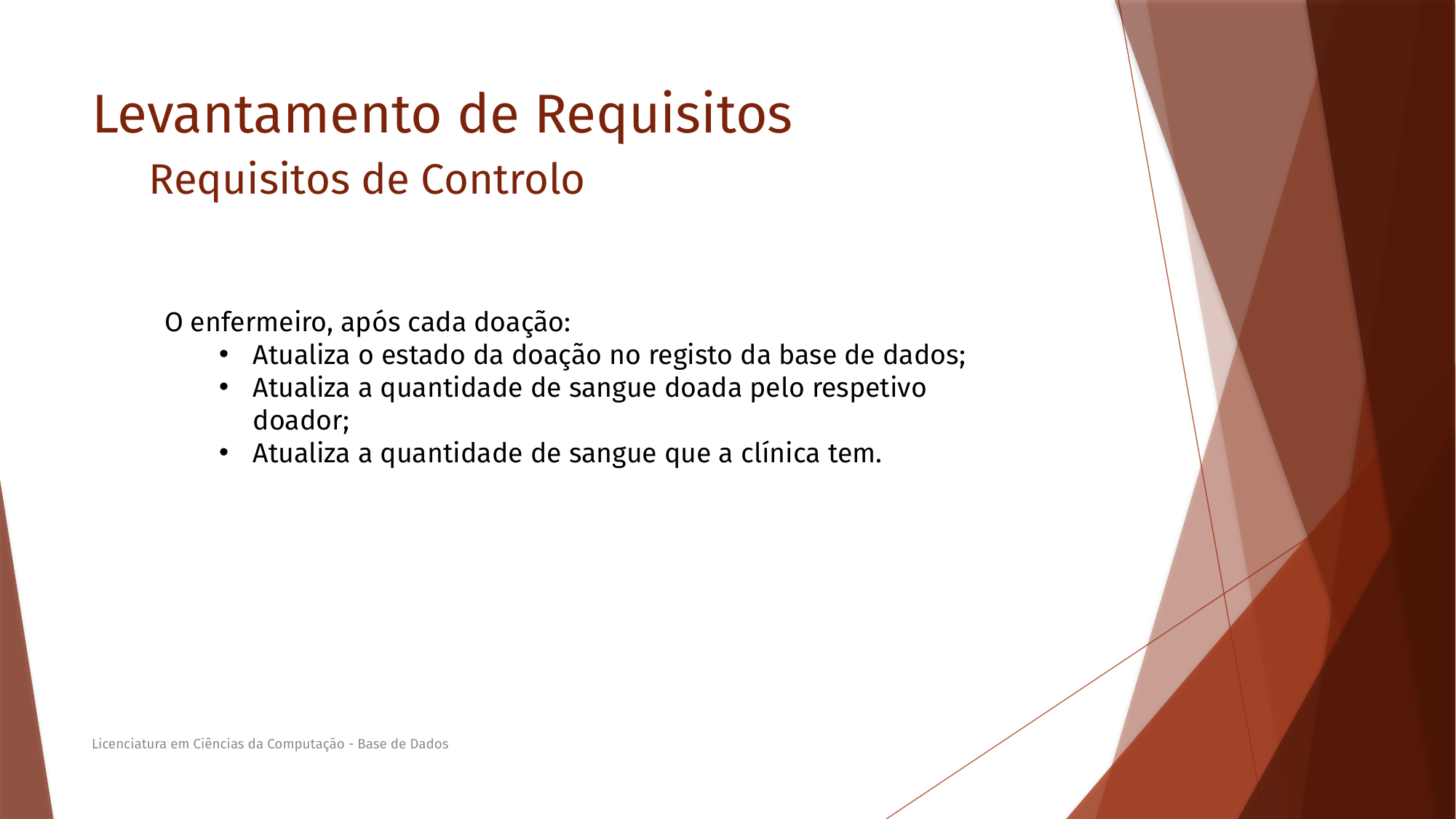

# Levantamento de Requisitos
Requisitos de Controlo
O enfermeiro, após cada doação:
Atualiza o estado da doação no registo da base de dados;
Atualiza a quantidade de sangue doada pelo respetivo doador;
Atualiza a quantidade de sangue que a clínica tem.
Licenciatura em Ciências da Computação - Base de Dados